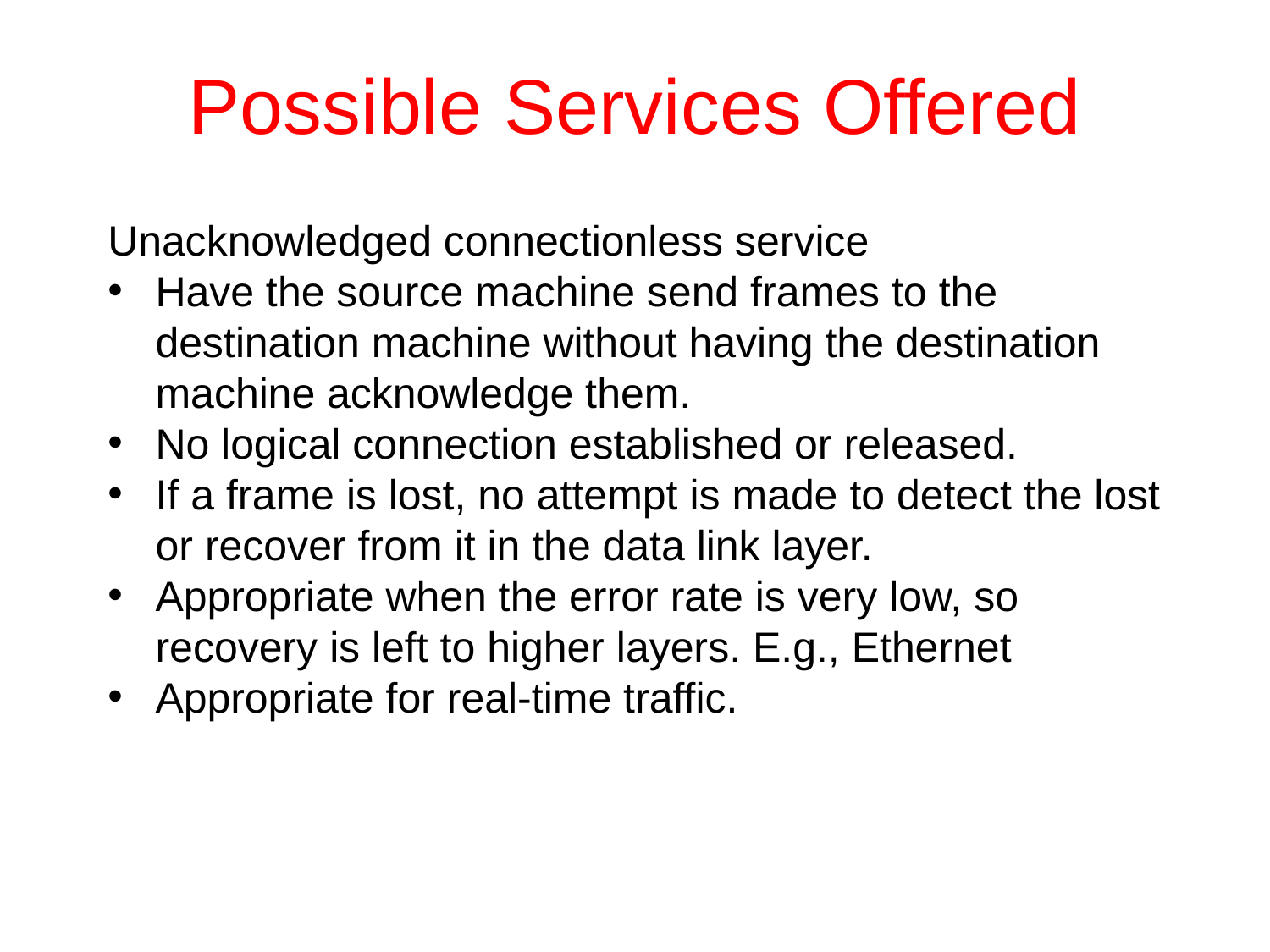

# Possible Services Offered
Unacknowledged connectionless service
Have the source machine send frames to the destination machine without having the destination machine acknowledge them.
No logical connection established or released.
If a frame is lost, no attempt is made to detect the lost or recover from it in the data link layer.
Appropriate when the error rate is very low, so recovery is left to higher layers. E.g., Ethernet
Appropriate for real-time traffic.